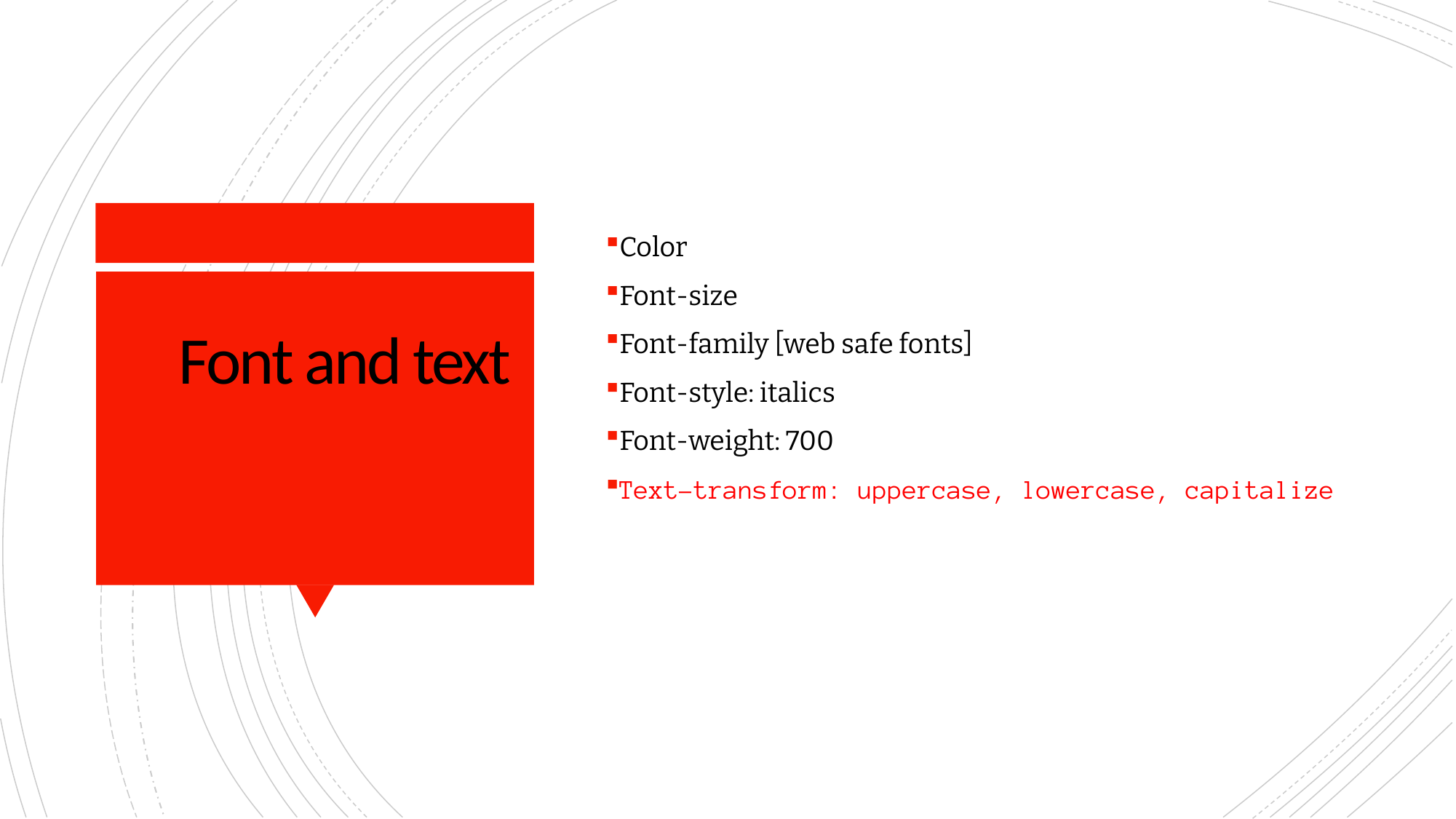

# Font and text
Color
Font-size
Font-family [web safe fonts]
Font-style: italics
Font-weight: 700
Text-transform: uppercase, lowercase, capitalize